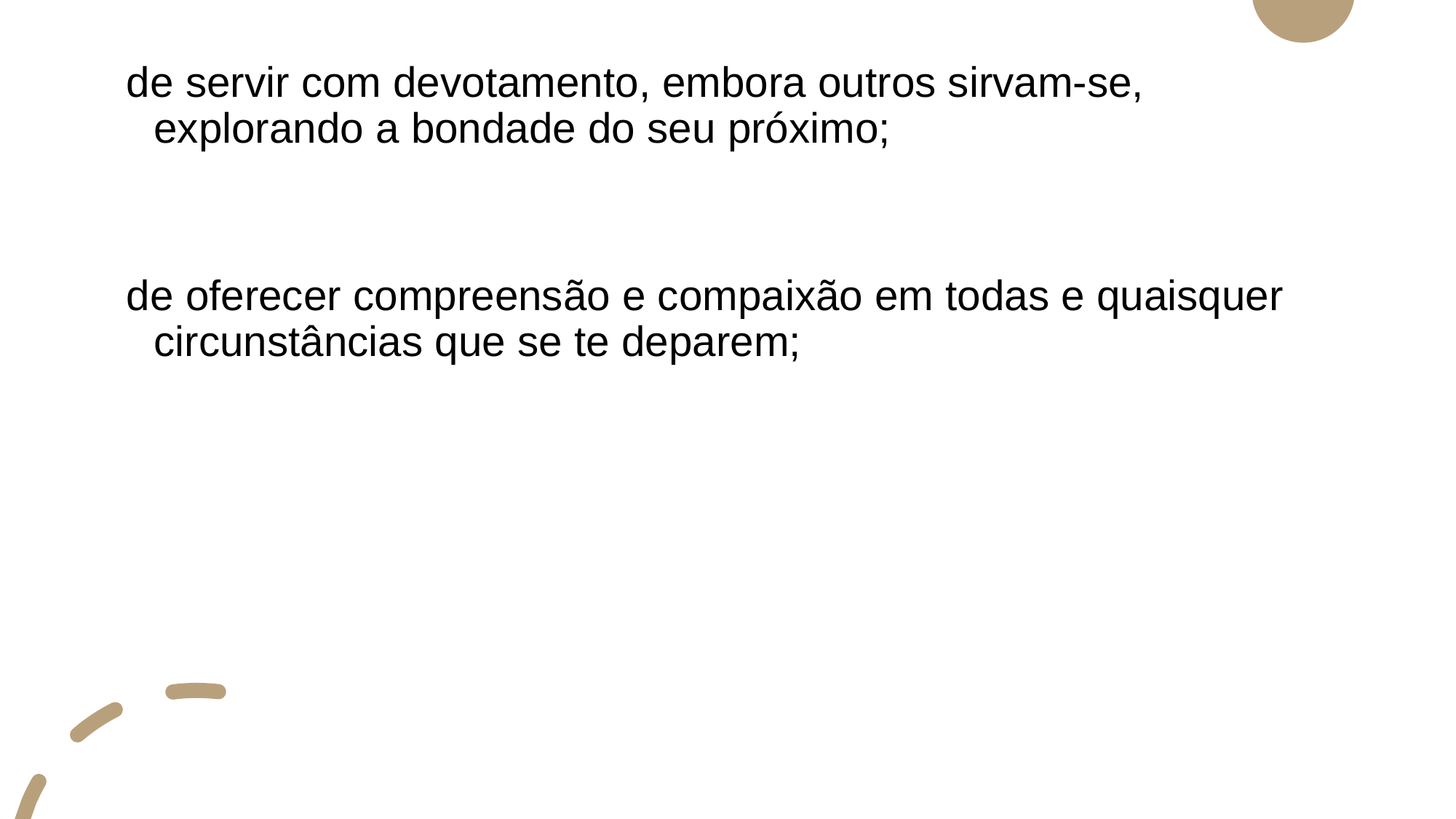

de servir com devotamento, embora outros sirvam-se, explorando a bondade do seu próximo;

de oferecer compreensão e compaixão em todas e quaisquer circunstâncias que se te deparem;